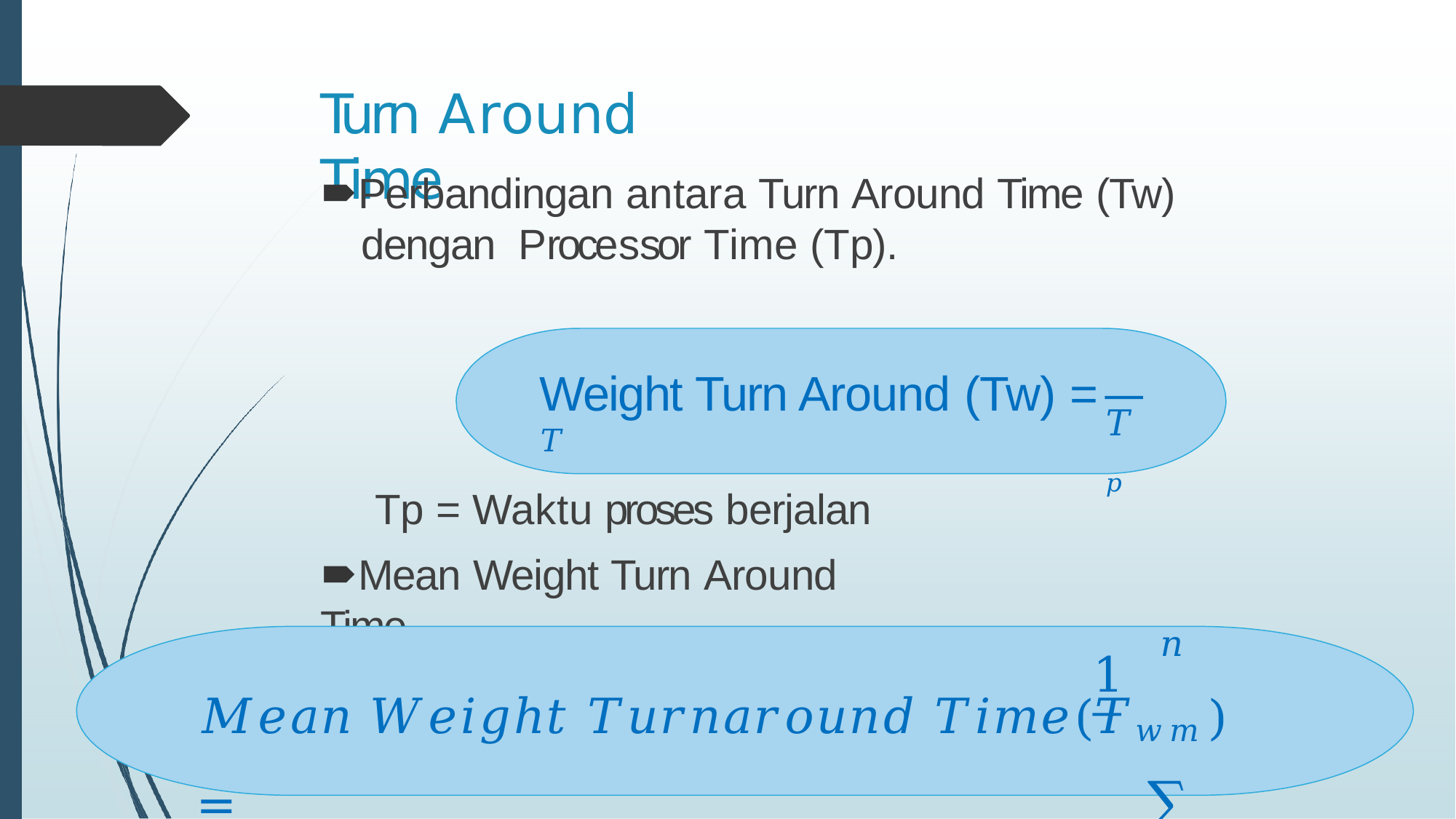

# Turn Around Time
🠶Perbandingan antara Turn Around Time (Tw) dengan  Processor Time (Tp).

Weight Turn Around (Tw) =	𝑇
𝑇𝑝
Tp = Waktu proses berjalan
🠶Mean Weight Turn Around Time
𝑛

1
𝑀𝑒𝑎𝑛 𝑊𝑒𝑖𝑔ℎ𝑡 𝑇𝑢𝑟𝑛𝑎𝑟𝑜𝑢𝑛𝑑 𝑇𝑖𝑚𝑒(𝑇𝑤𝑚) =	𝑛	∑ 𝑇𝑤𝑖
𝑖=1